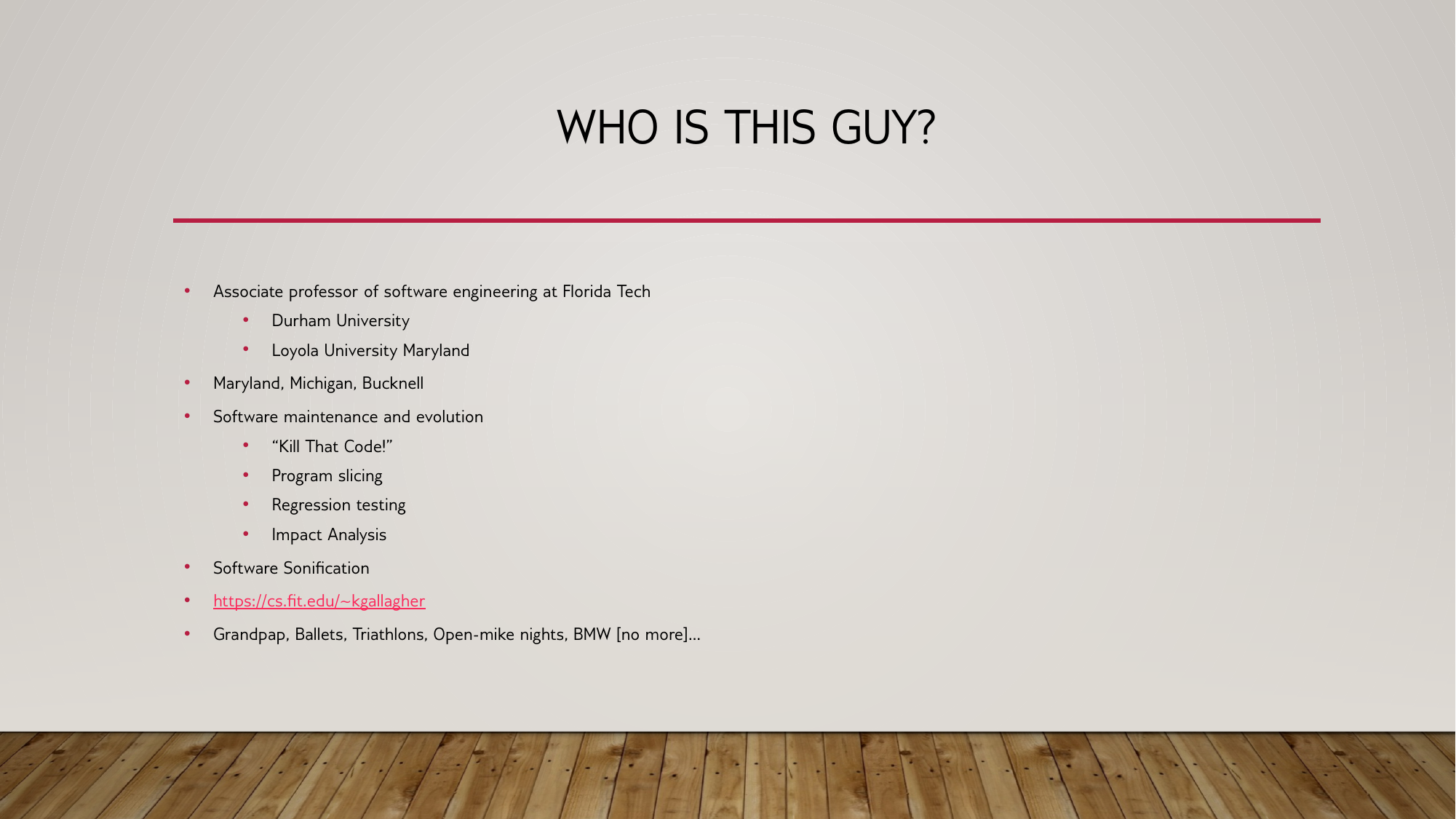

# Who is this Guy?

Associate professor of software engineering at Florida Tech
Durham University
Loyola University Maryland
Maryland, Michigan, Bucknell
Software maintenance and evolution
“Kill That Code!”
Program slicing
Regression testing
Impact Analysis
Software Sonification
https://cs.fit.edu/~kgallagher
Grandpap, Ballets, Triathlons, Open-mike nights, BMW [no more]…